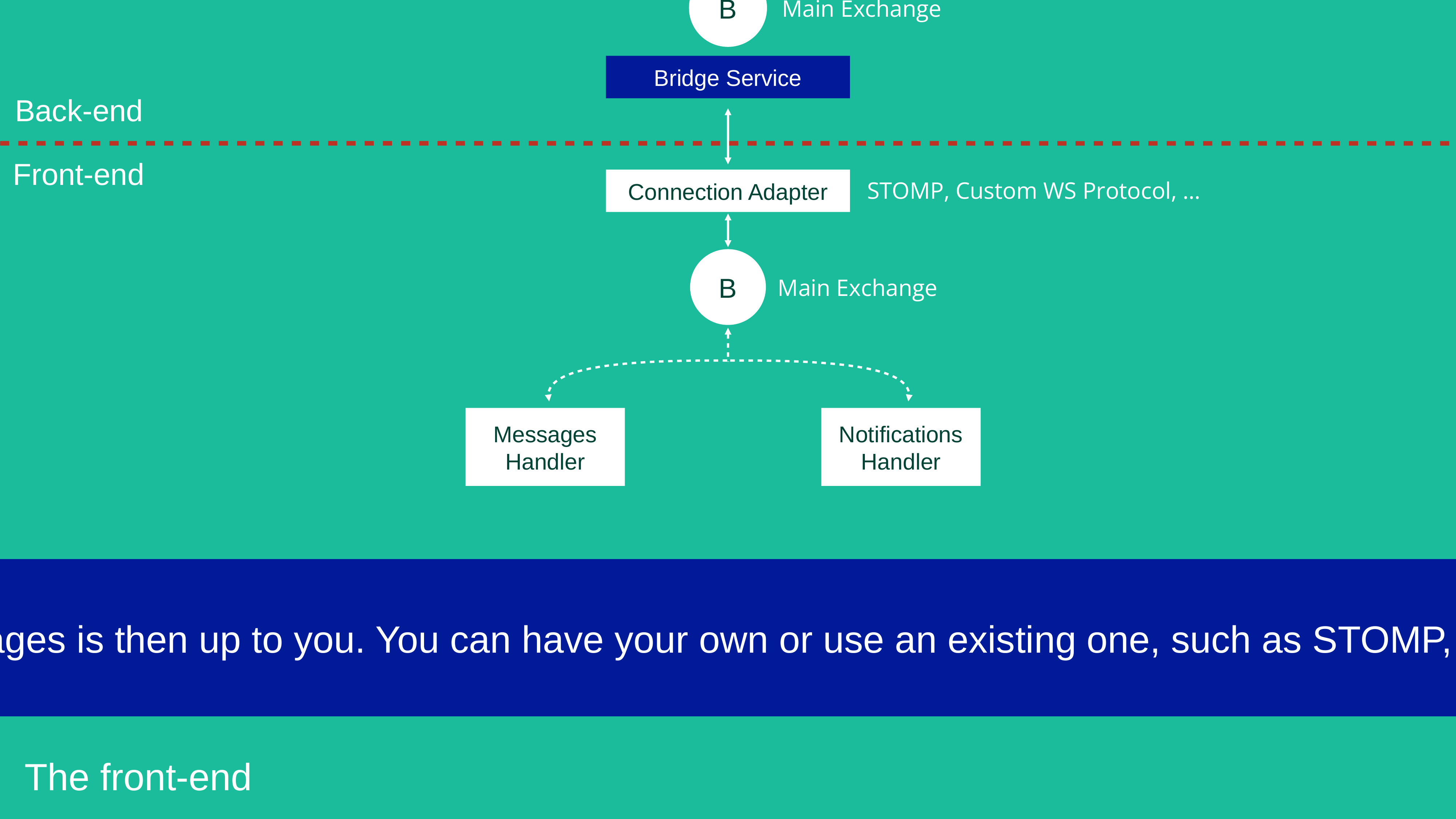

Messages
Service
Metrics
Service
Hooks
Service

v1.messages.new
B
Main Exchange
Bridge Service
Back-end

Front-end
Connection Adapter
STOMP, Custom WS Protocol, …

B
Main Exchange

Messages
Handler
Notifications Handler

The protocol being used to send the messages is then up to you. You can have your own or use an existing one, such as STOMP, AMQP, MQTT or even some sort of XMPP.
The front-end